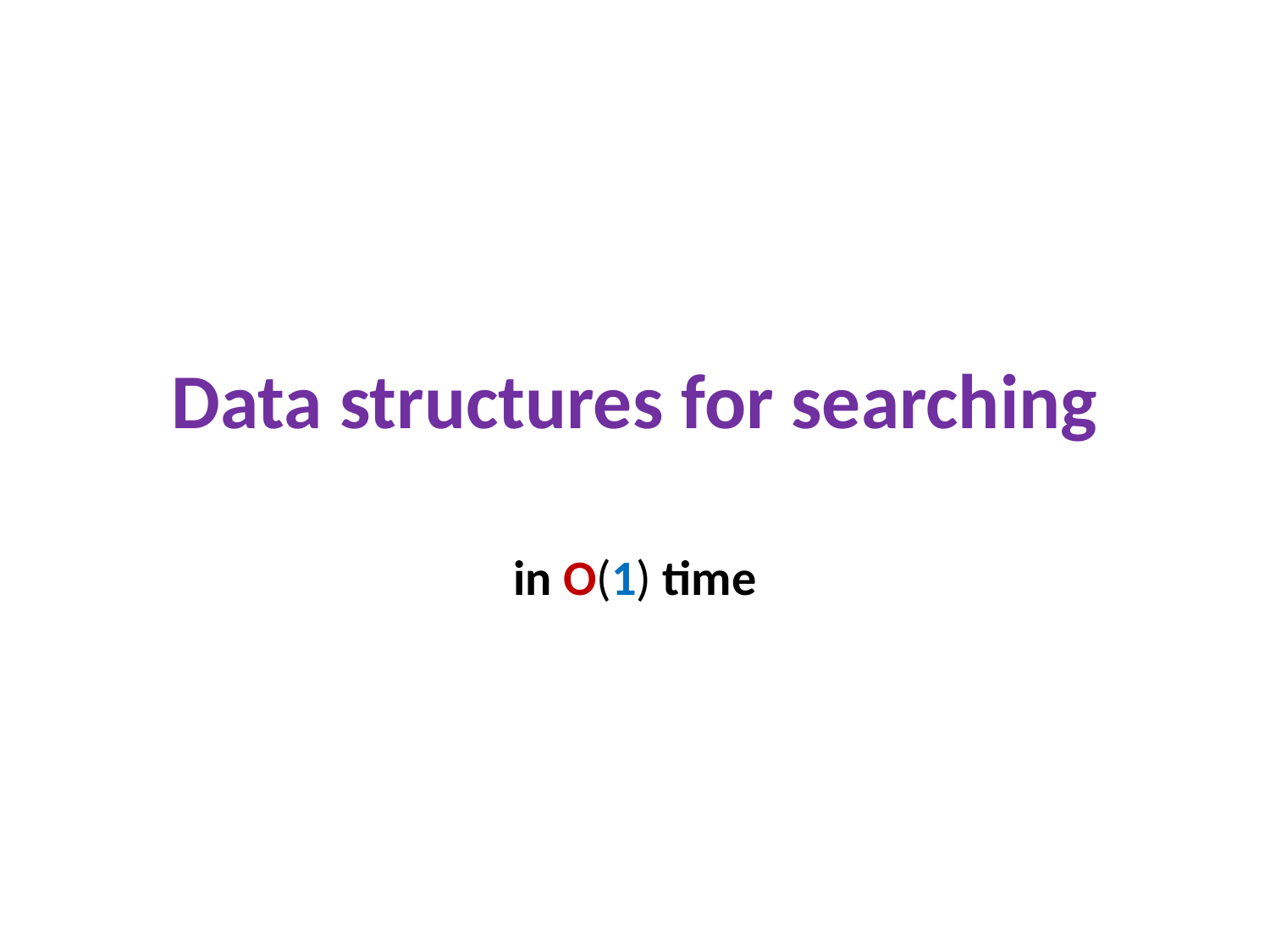

# Data structures for searching
in O(1) time